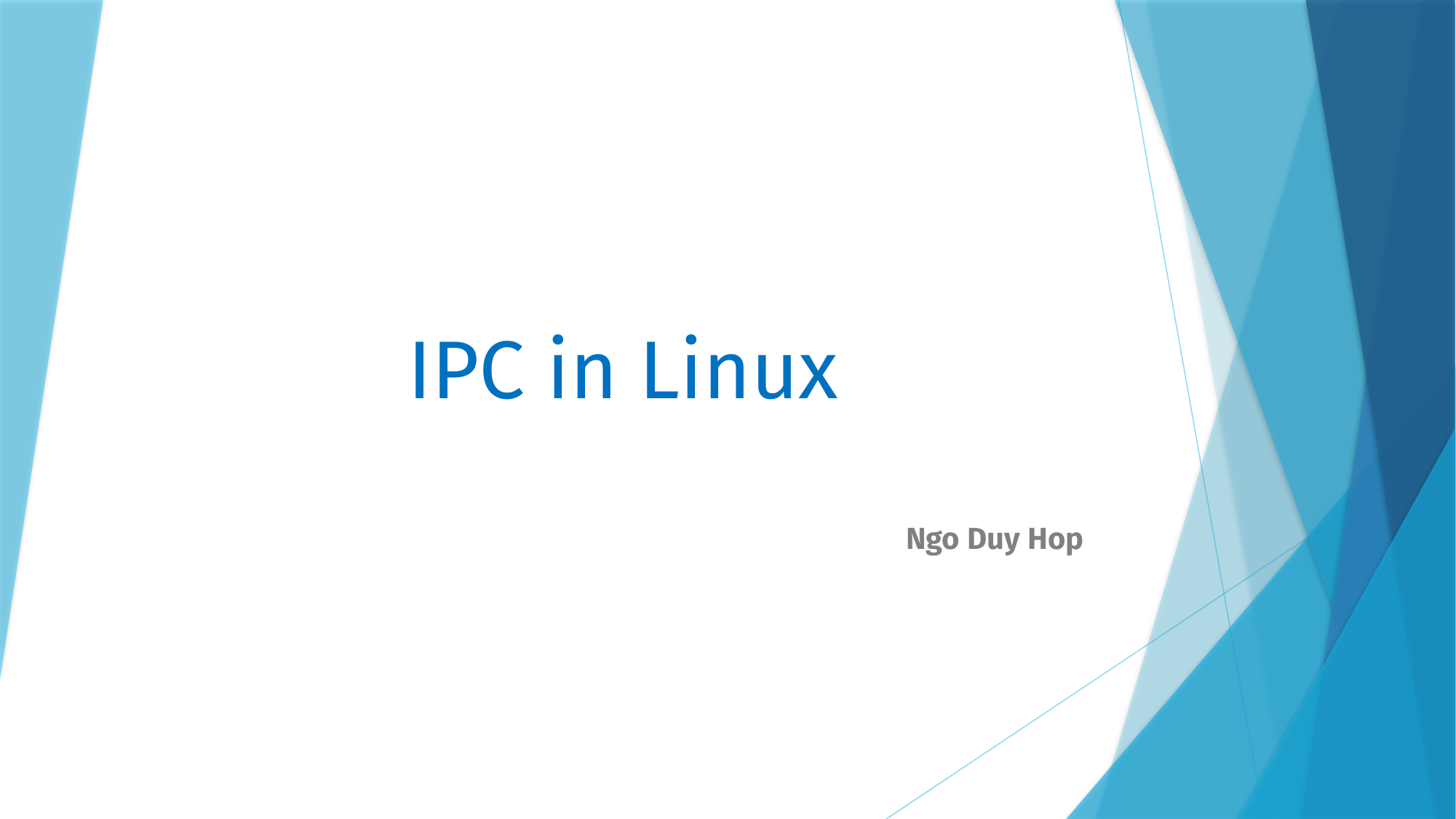

# IPC in Linux
Ngo Duy Hop